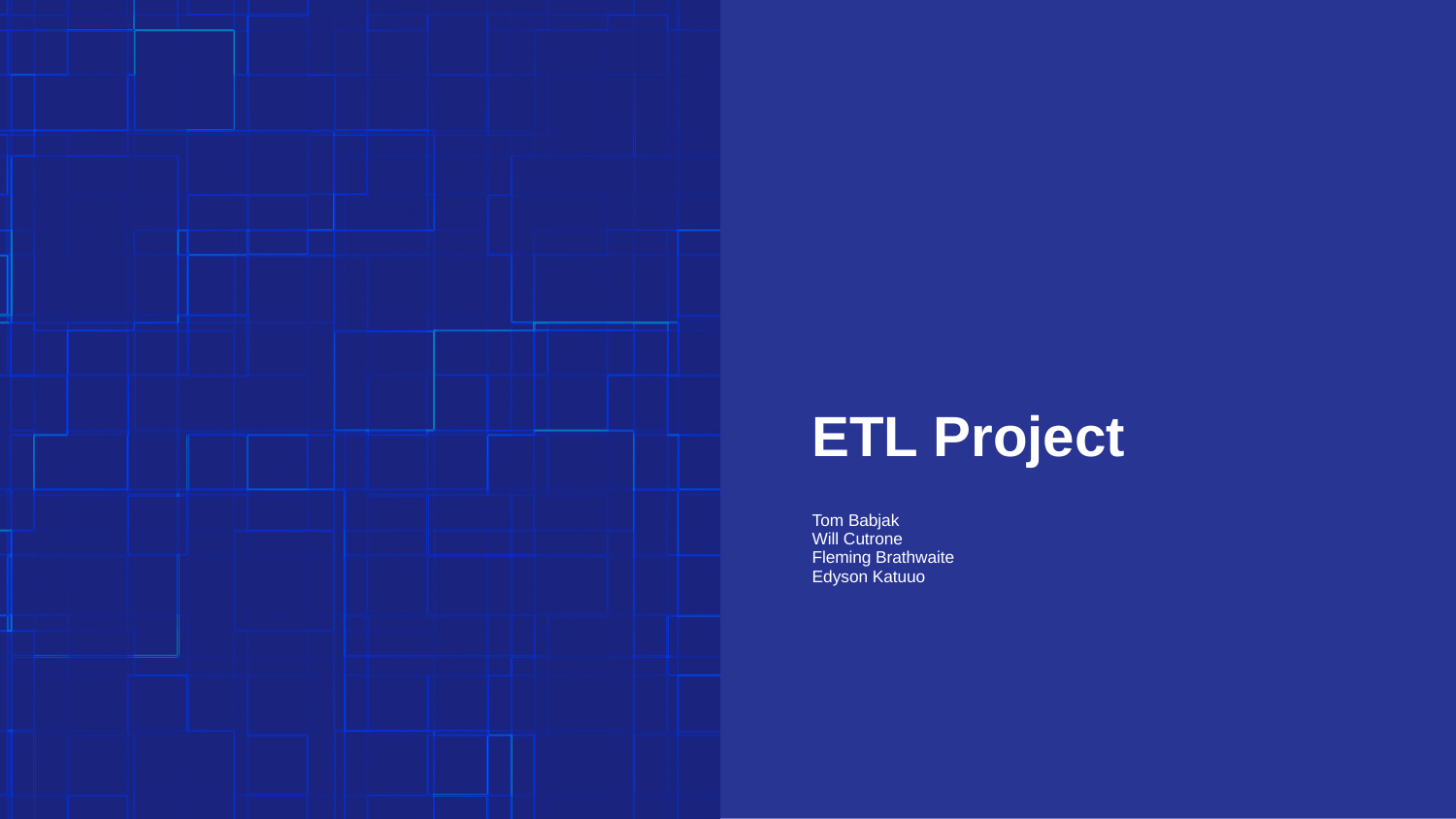

# ETL Project
Tom Babjak
Will Cutrone
Fleming Brathwaite
Edyson Katuuo